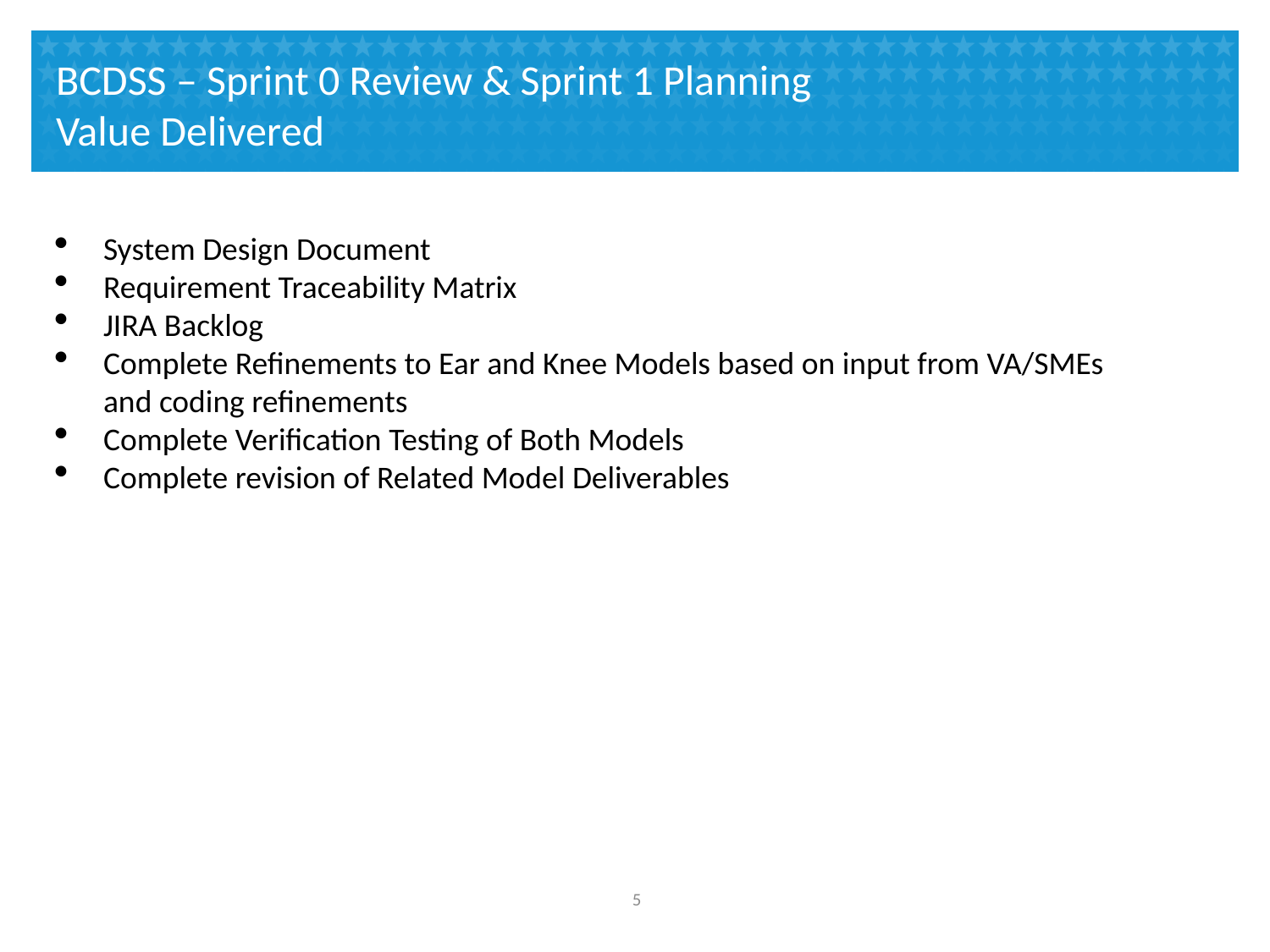

# BCDSS – Sprint 0 Review & Sprint 1 Planning Value Delivered
System Design Document
Requirement Traceability Matrix
JIRA Backlog
Complete Refinements to Ear and Knee Models based on input from VA/SMEs and coding refinements
Complete Verification Testing of Both Models
Complete revision of Related Model Deliverables
5